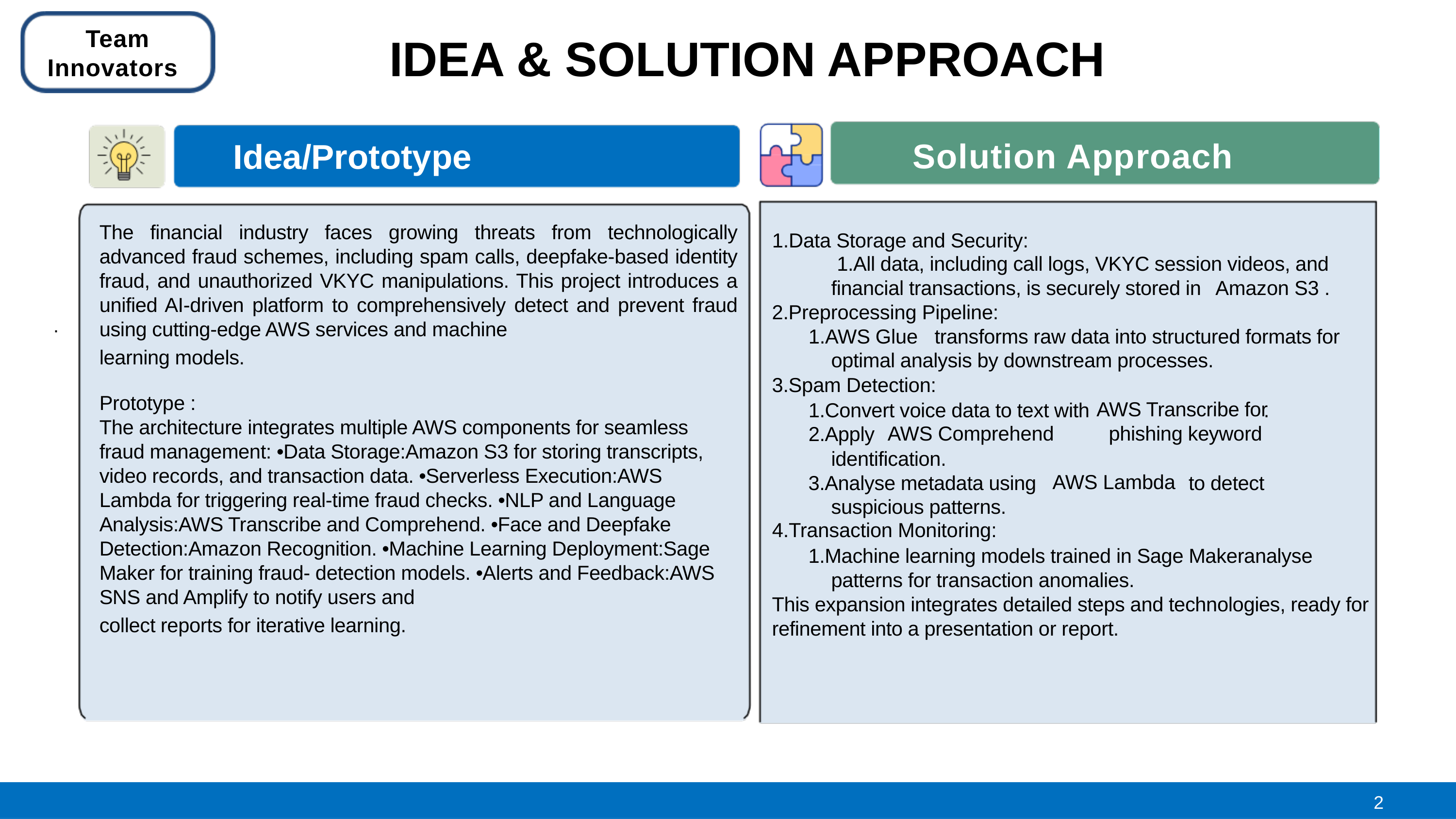

Team
IDEA & SOLUTION APPROACH
Innovators

Solution Approach
Idea/Prototype

The financial industry faces growing threats from technologically advanced fraud schemes, including spam calls, deepfake-based identity fraud, and unauthorized VKYC manipulations. This project introduces a unified AI-driven platform to comprehensively detect and prevent fraud using cutting-edge AWS services and machine
learning models.
1.Data Storage and Security:
1.All data, including call logs, VKYC session videos, and
financial transactions, is securely stored in
Amazon S3
.
2.Preprocessing Pipeline:
.
1.AWS Glue
transforms raw data into structured formats for
optimal analysis by downstream processes.
3.Spam Detection:
Prototype :
The architecture integrates multiple AWS components for seamless fraud management: •Data Storage:Amazon S3 for storing transcripts, video records, and transaction data. •Serverless Execution:AWS Lambda for triggering real-time fraud checks. •NLP and Language Analysis:AWS Transcribe and Comprehend. •Face and Deepfake Detection:Amazon Recognition. •Machine Learning Deployment:Sage Maker for training fraud- detection models. •Alerts and Feedback:AWS SNS and Amplify to notify users and
collect reports for iterative learning.
AWS Transcribe for phishing keyword
1.Convert voice data to text with
.
AWS Comprehend
2.Apply
identification.
AWS Lambda
3.Analyse metadata using
to detect
suspicious patterns.
4.Transaction Monitoring:
1.Machine learning models trained in Sage Makeranalyse
patterns for transaction anomalies.
This expansion integrates detailed steps and technologies, ready for refinement into a presentation or report.

2